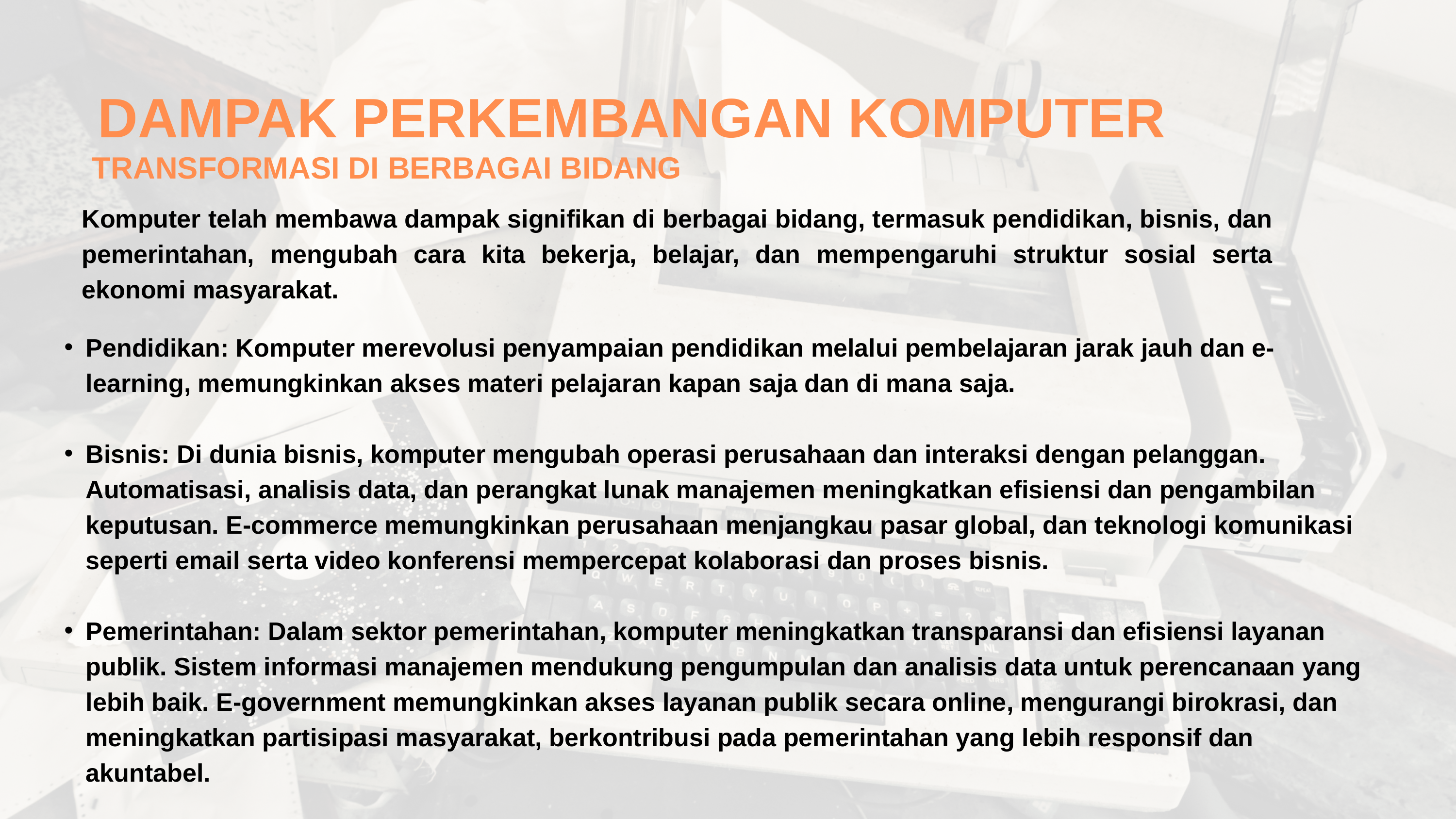

DAMPAK PERKEMBANGAN KOMPUTER
TRANSFORMASI DI BERBAGAI BIDANG
Komputer telah membawa dampak signifikan di berbagai bidang, termasuk pendidikan, bisnis, dan pemerintahan, mengubah cara kita bekerja, belajar, dan mempengaruhi struktur sosial serta ekonomi masyarakat.
Pendidikan: Komputer merevolusi penyampaian pendidikan melalui pembelajaran jarak jauh dan e-learning, memungkinkan akses materi pelajaran kapan saja dan di mana saja.

Bisnis: Di dunia bisnis, komputer mengubah operasi perusahaan dan interaksi dengan pelanggan. Automatisasi, analisis data, dan perangkat lunak manajemen meningkatkan efisiensi dan pengambilan keputusan. E-commerce memungkinkan perusahaan menjangkau pasar global, dan teknologi komunikasi seperti email serta video konferensi mempercepat kolaborasi dan proses bisnis.

Pemerintahan: Dalam sektor pemerintahan, komputer meningkatkan transparansi dan efisiensi layanan publik. Sistem informasi manajemen mendukung pengumpulan dan analisis data untuk perencanaan yang lebih baik. E-government memungkinkan akses layanan publik secara online, mengurangi birokrasi, dan meningkatkan partisipasi masyarakat, berkontribusi pada pemerintahan yang lebih responsif dan akuntabel.